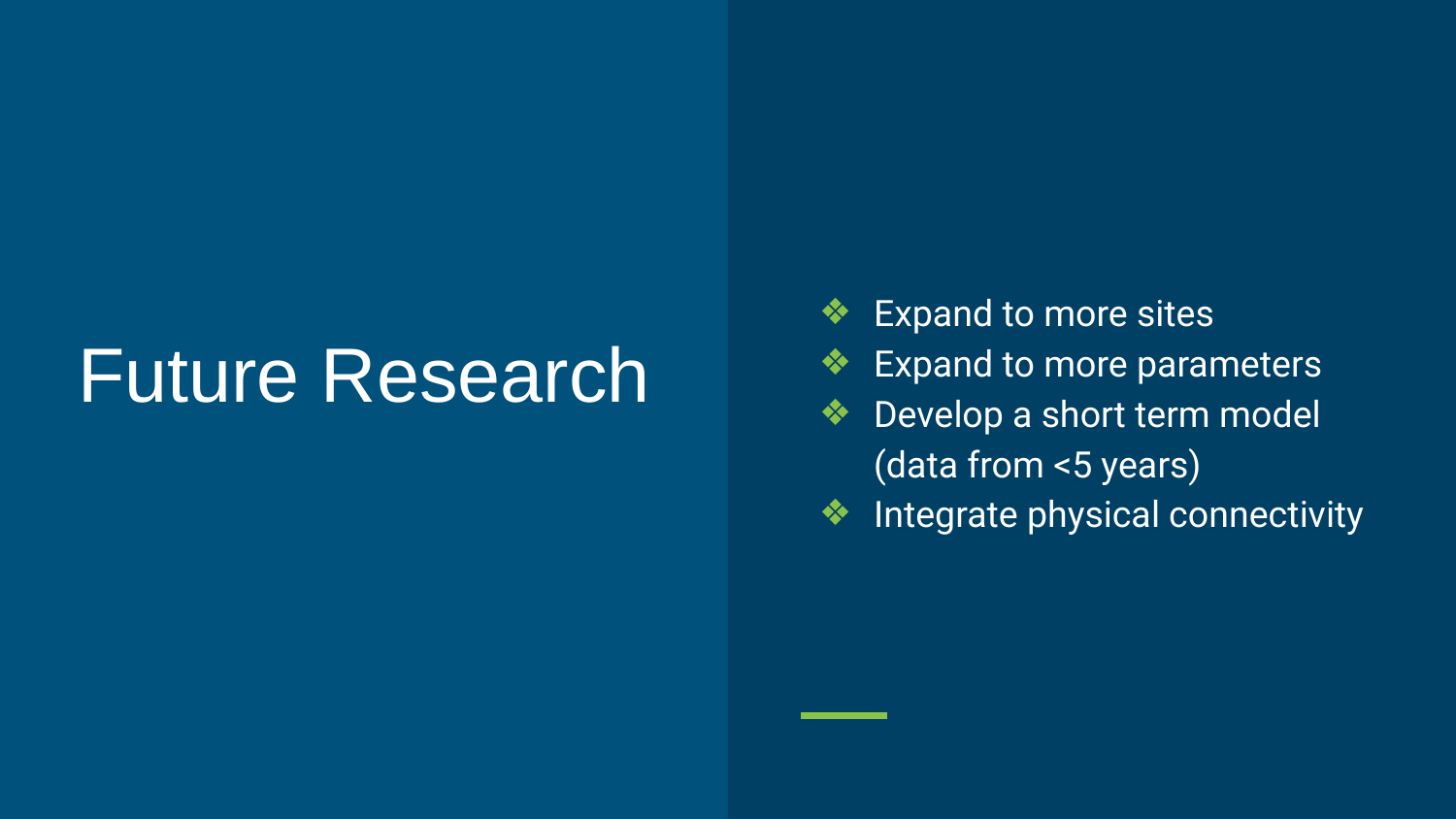

Expand to more sites
Expand to more parameters
Develop a short term model (data from <5 years)
Integrate physical connectivity
# Future Research